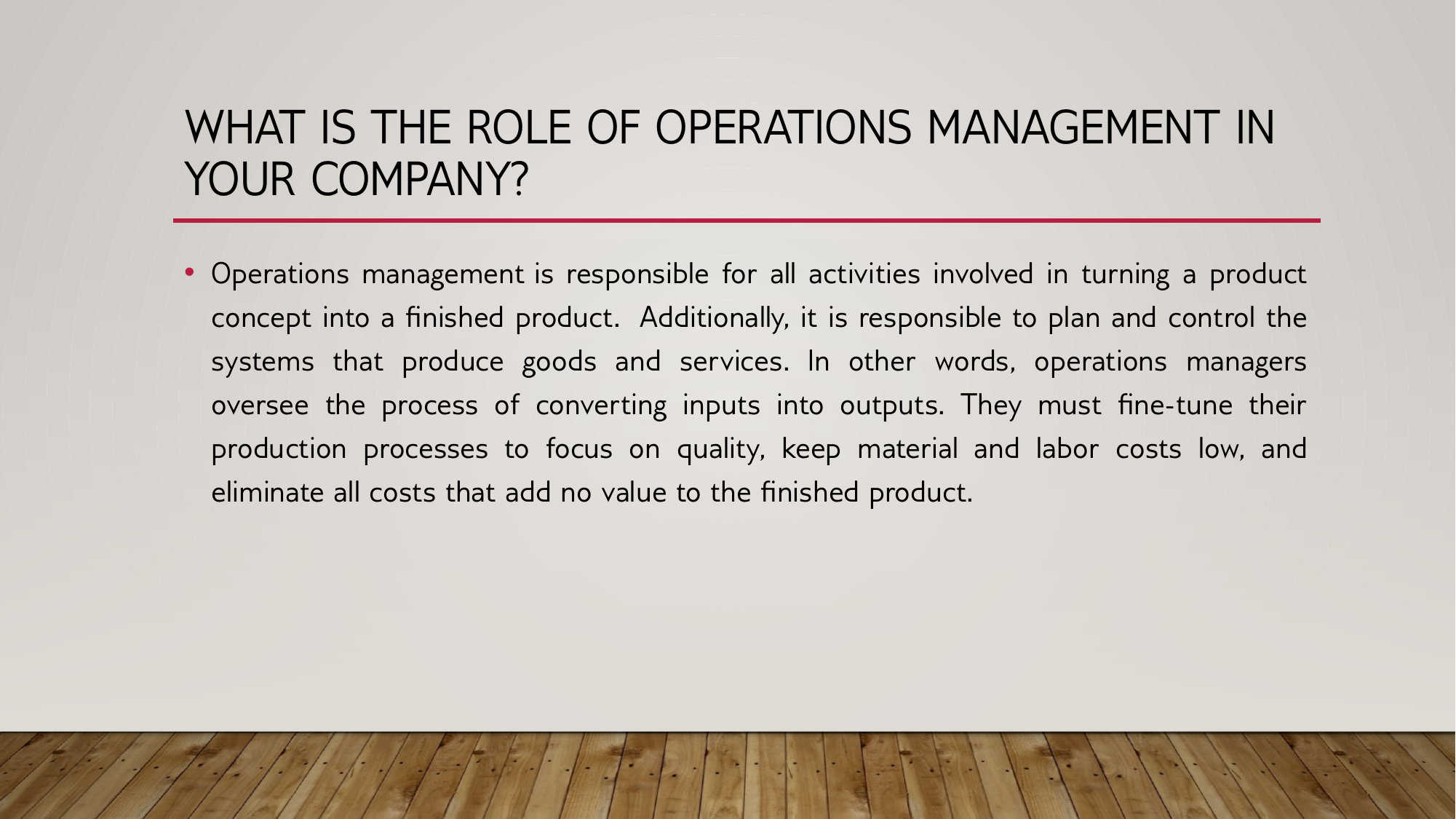

# What is the role of Operations management in your company?
Operations management is responsible for all activities involved in turning a product concept into a finished product.  Additionally, it is responsible to plan and control the systems that produce goods and services. In other words, operations managers oversee the process of converting inputs into outputs. They must fine-tune their production processes to focus on quality, keep material and labor costs low, and eliminate all costs that add no value to the finished product.